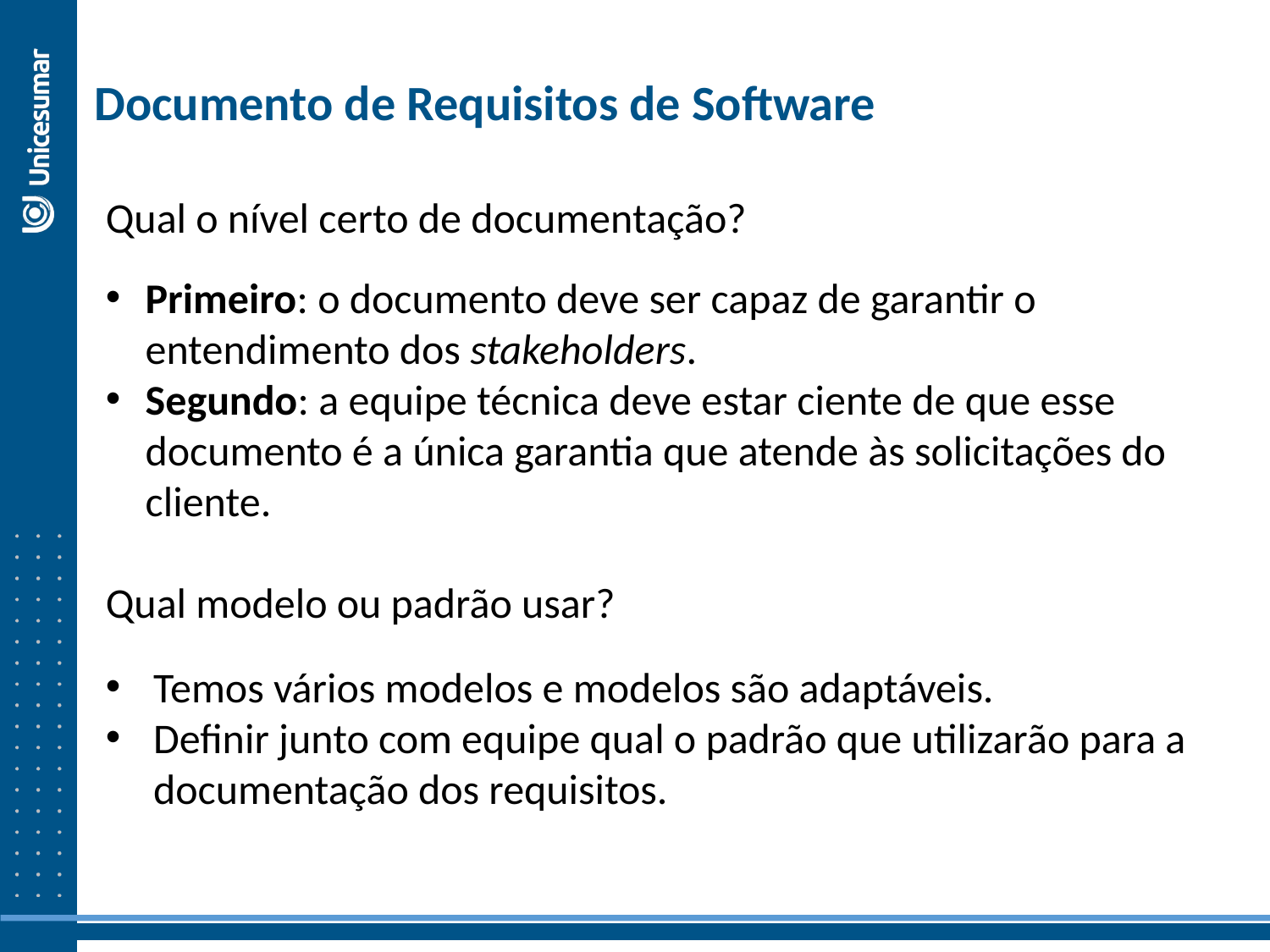

Documento de Requisitos de Software
Qual o nível certo de documentação?

Primeiro: o documento deve ser capaz de garantir o entendimento dos stakeholders.
Segundo: a equipe técnica deve estar ciente de que esse documento é a única garantia que atende às solicitações do cliente.

Qual modelo ou padrão usar?

Temos vários modelos e modelos são adaptáveis.
Definir junto com equipe qual o padrão que utilizarão para a documentação dos requisitos.